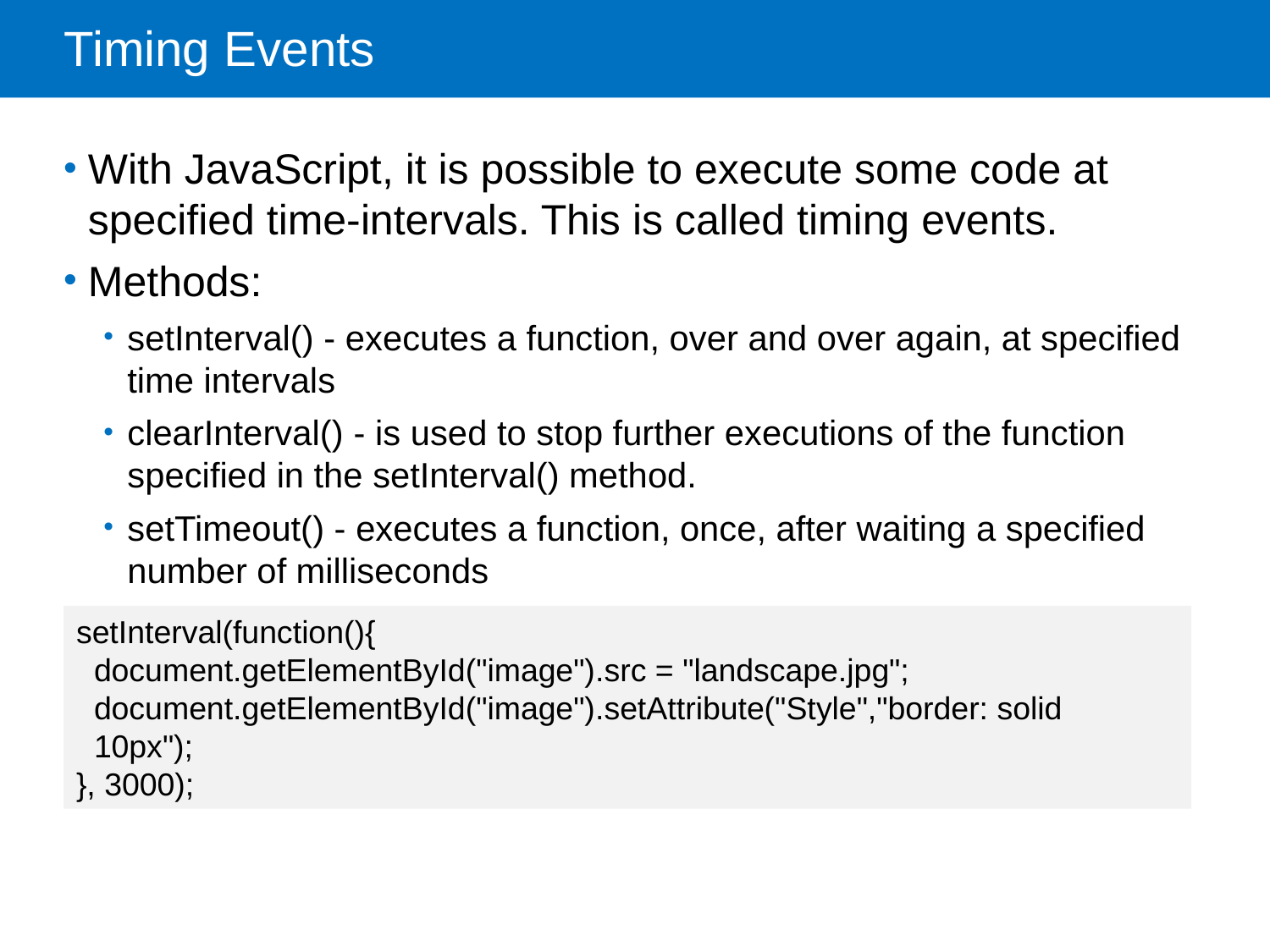

# Timing Events
With JavaScript, it is possible to execute some code at specified time-intervals. This is called timing events.
Methods:
setInterval() - executes a function, over and over again, at specified time intervals
clearInterval() - is used to stop further executions of the function specified in the setInterval() method.
setTimeout() - executes a function, once, after waiting a specified number of milliseconds
setInterval(function(){
  document.getElementById("image").src = "landscape.jpg";
  document.getElementById("image").setAttribute("Style","border: solid
  10px");
}, 3000);